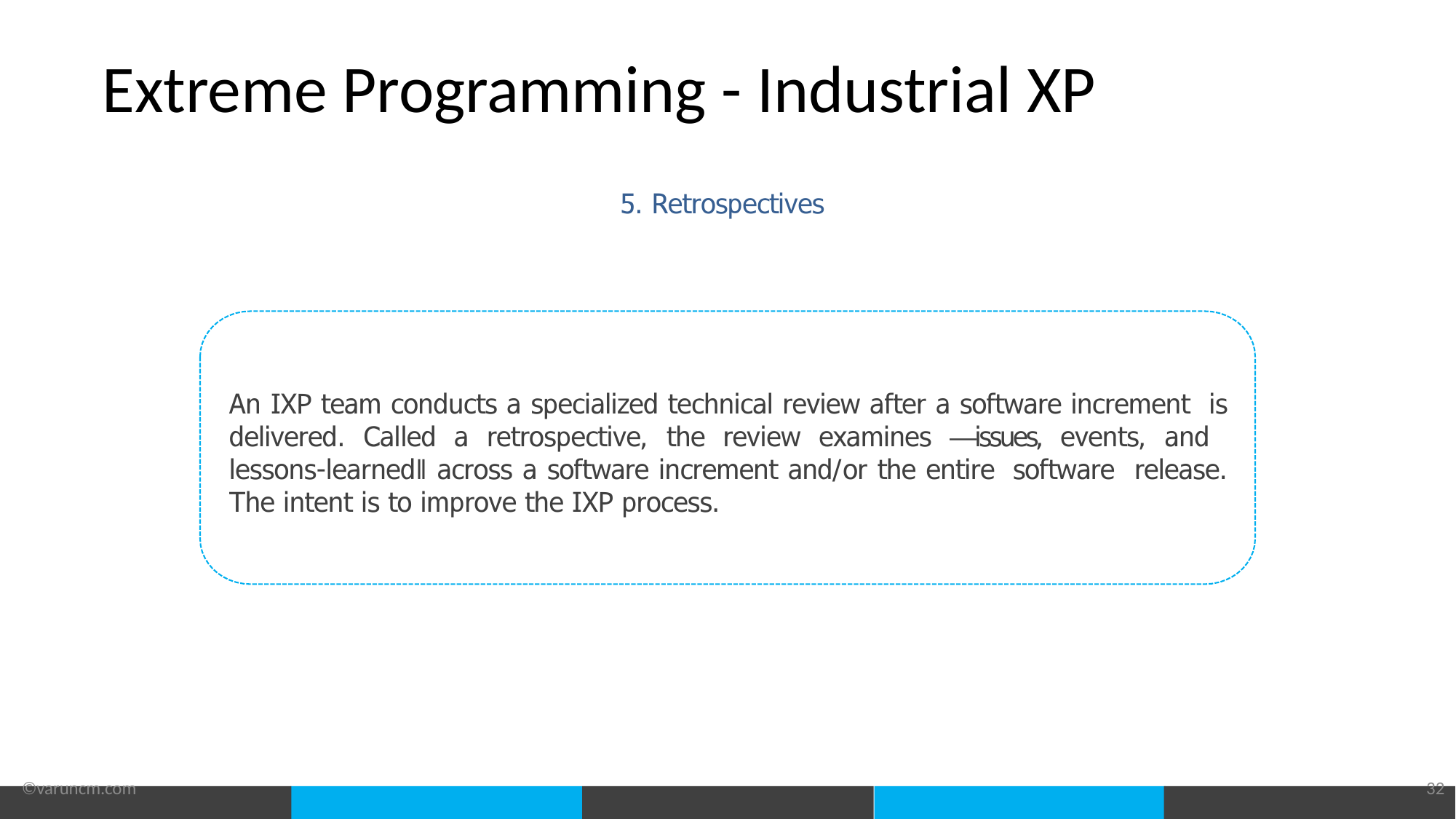

# Extreme Programming - Industrial XP
5. Retrospectives

An IXP team conducts a specialized technical review after a software increment  is delivered. Called a retrospective, the review examines ―issues, events, and  lessons-learned‖ across a software increment and/or the entire software  release. The intent is to improve the IXP process.
©varuncm.com
32